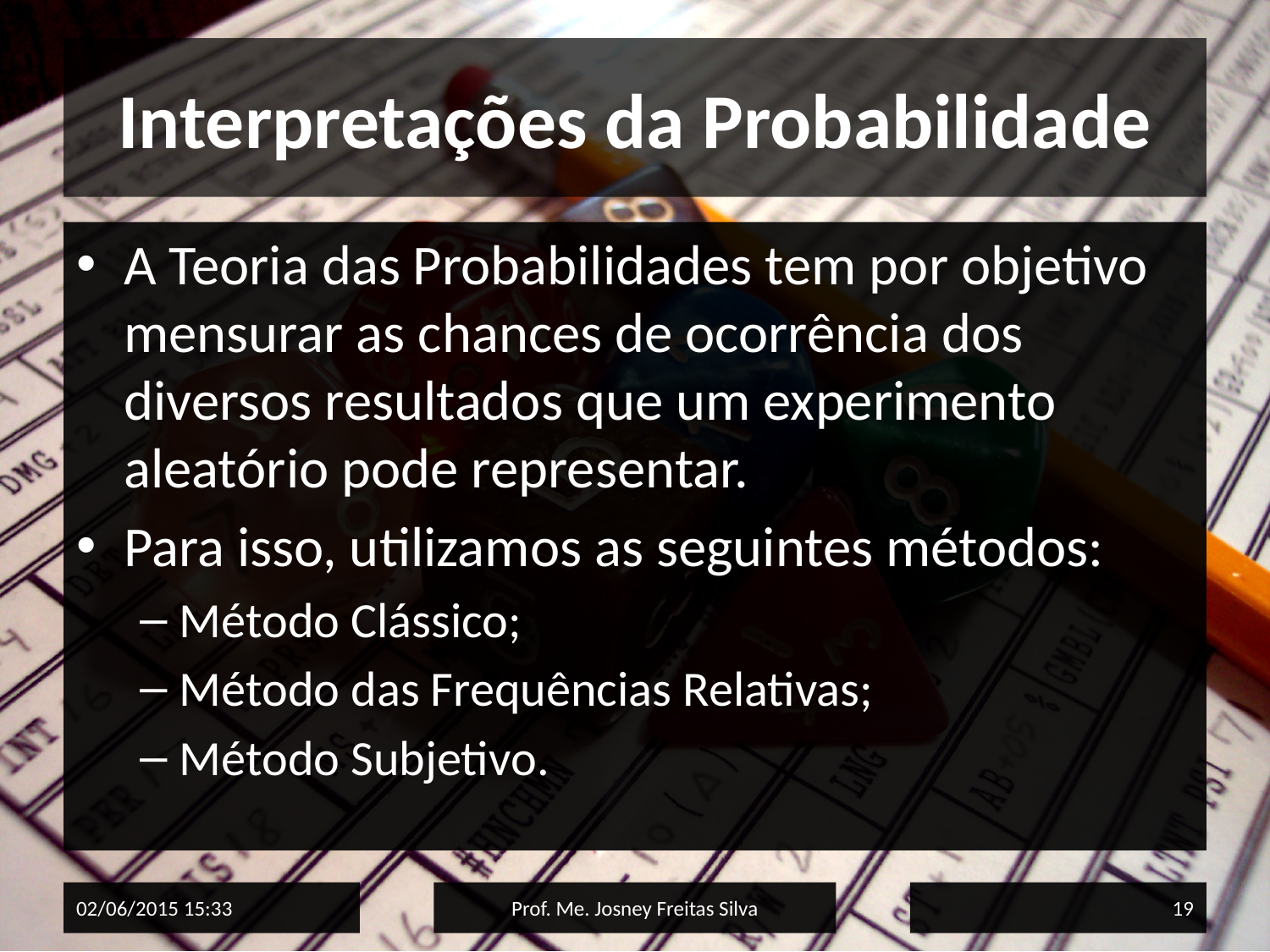

# Interpretações da Probabilidade
A Teoria das Probabilidades tem por objetivo mensurar as chances de ocorrência dos diversos resultados que um experimento aleatório pode representar.
Para isso, utilizamos as seguintes métodos:
Método Clássico;
Método das Frequências Relativas;
Método Subjetivo.

02/06/2015 15:33
Prof. Me. Josney Freitas Silva
19